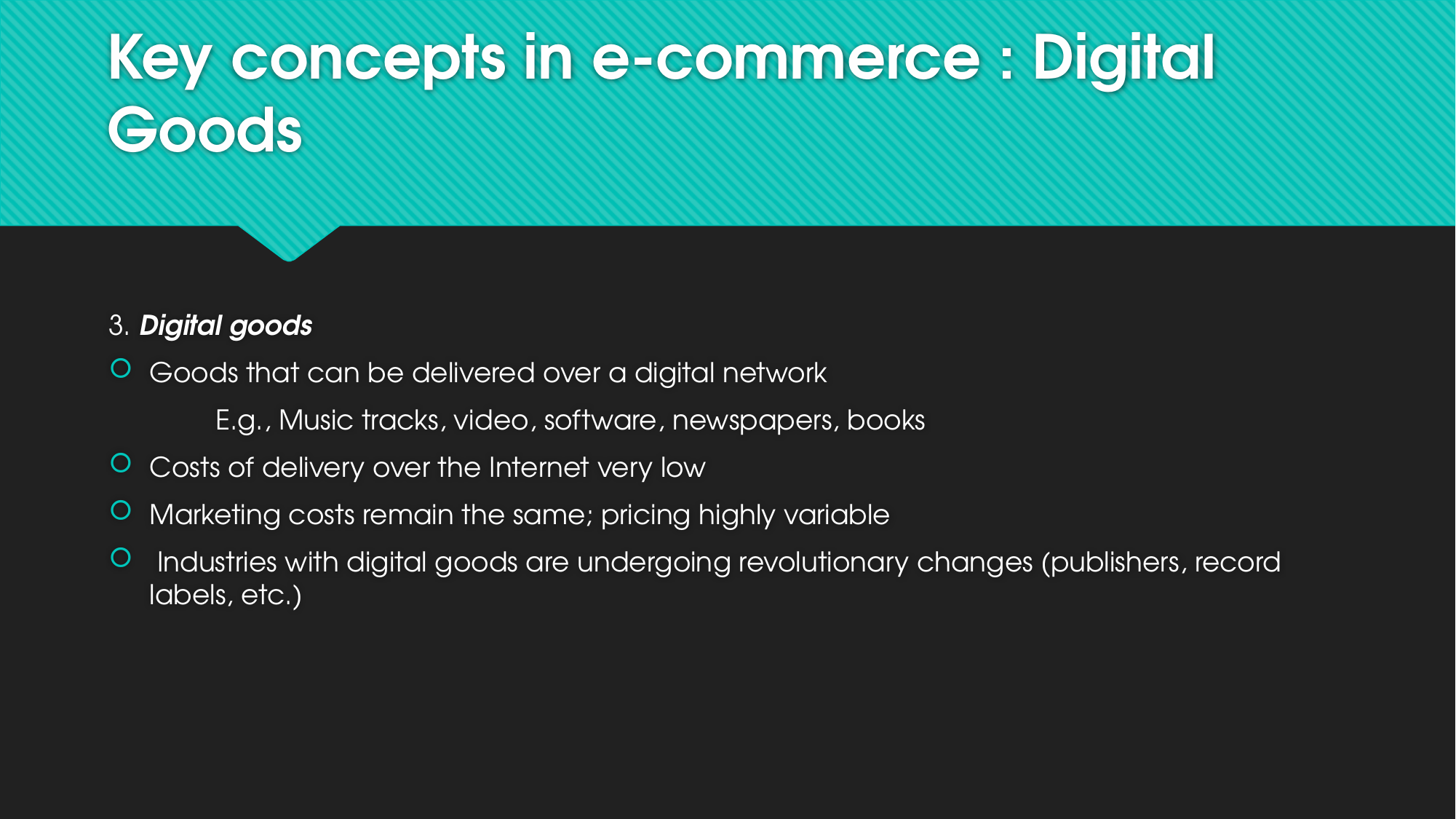

# Key concepts in e-commerce : Digital Goods
3. Digital goods
Goods that can be delivered over a digital network
              E.g., Music tracks, video, software, newspapers, books
Costs of delivery over the Internet very low
Marketing costs remain the same; pricing highly variable
 Industries with digital goods are undergoing revolutionary changes (publishers, record labels, etc.)